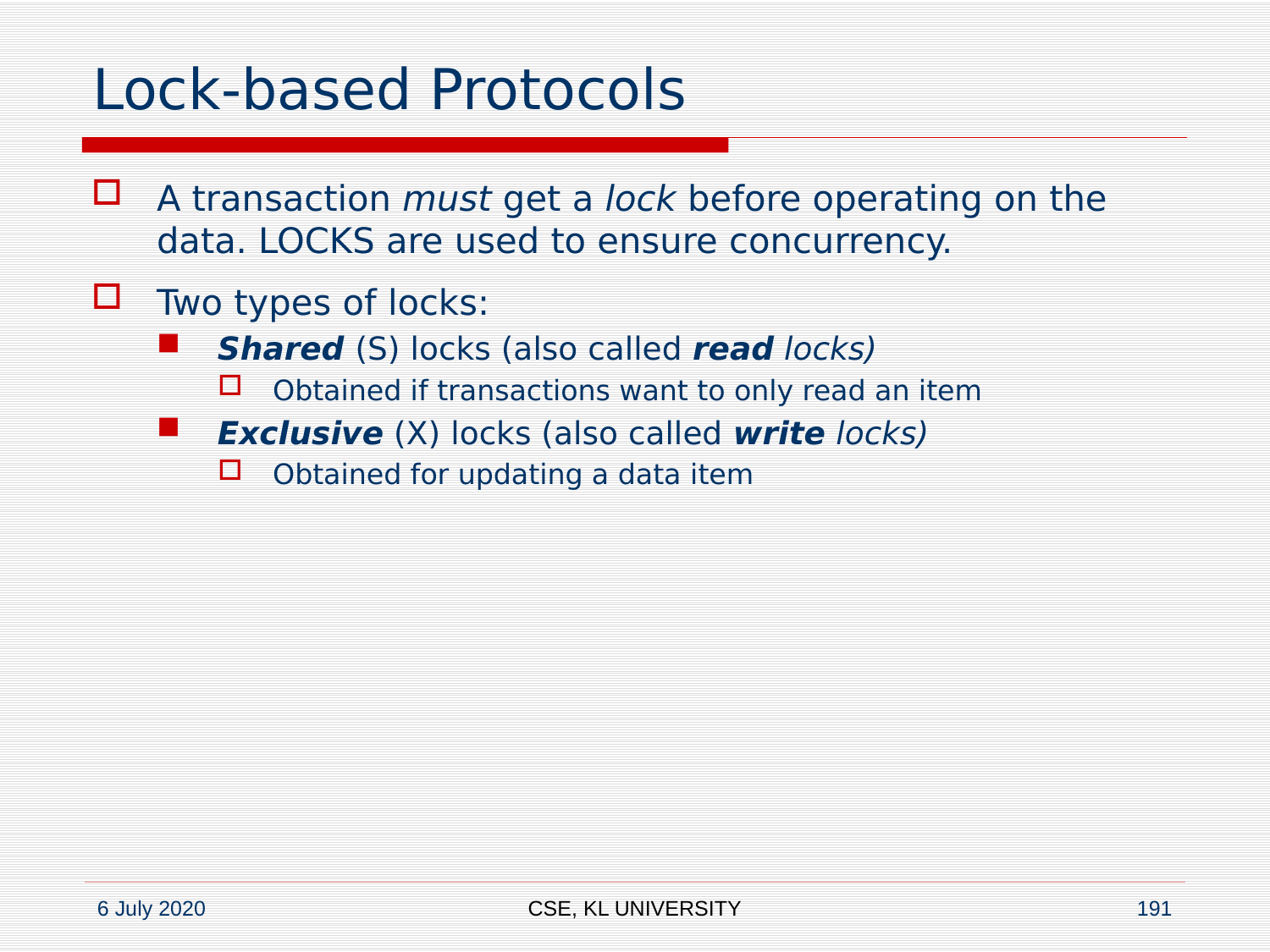

# Lock-based Protocols
A transaction must get a lock before operating on the data. LOCKS are used to ensure concurrency.
Two types of locks:
Shared (S) locks (also called read locks)
Obtained if transactions want to only read an item
Exclusive (X) locks (also called write locks)
Obtained for updating a data item

CSE, KL UNIVERSITY
191
6 July 2020